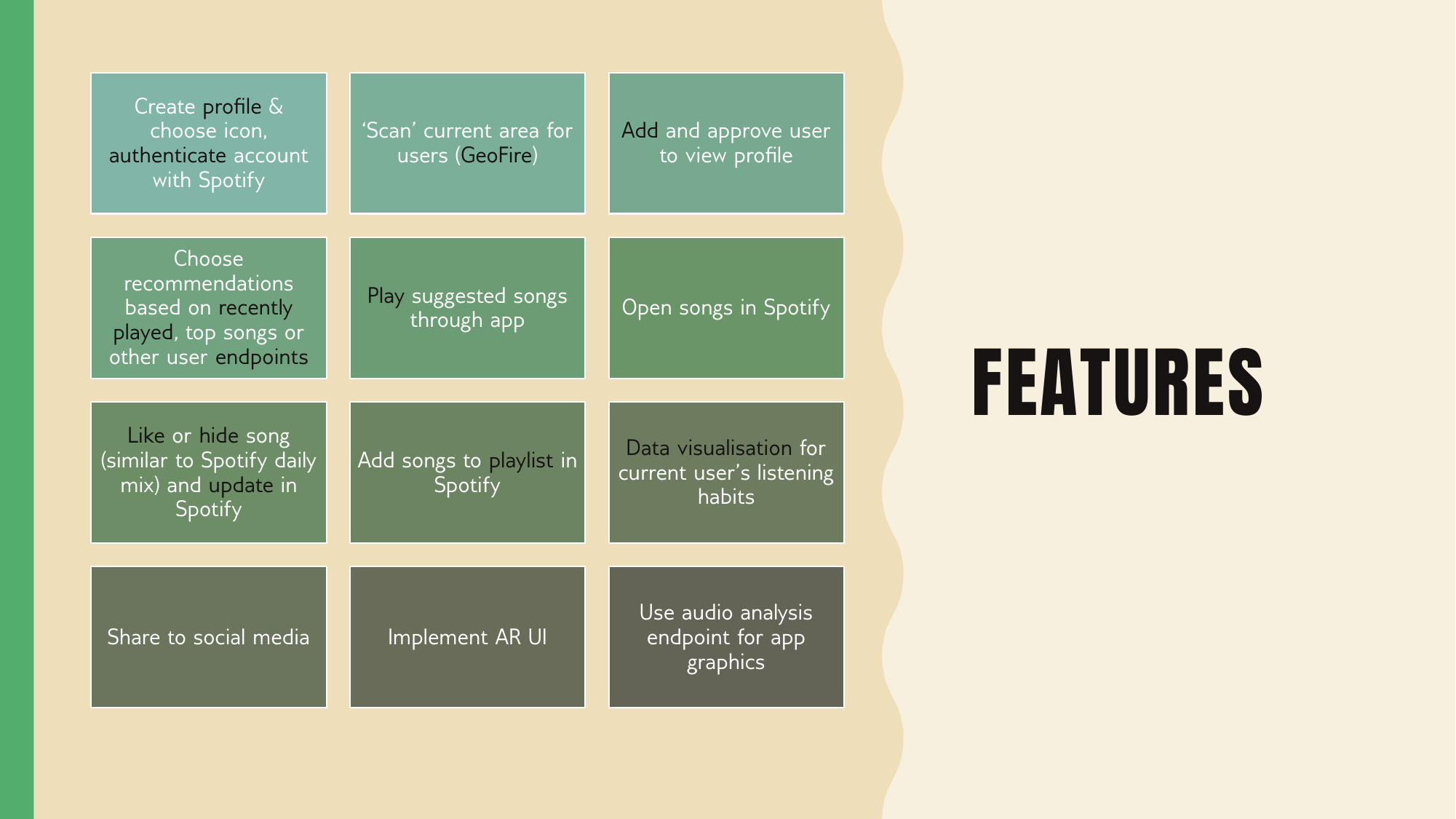

Create profile & choose icon, authenticate account with Spotify
‘Scan’ current area for users (GeoFire)
Add and approve user to view profile
Choose recommendations based on recently played, top songs or other user endpoints
Play suggested songs through app
Open songs in Spotify
Like or hide song (similar to Spotify daily mix) and update in Spotify
Add songs to playlist in Spotify
Data visualisation for current user’s listening habits
Share to social media
Implement AR UI
Use audio analysis endpoint for app graphics
# Features